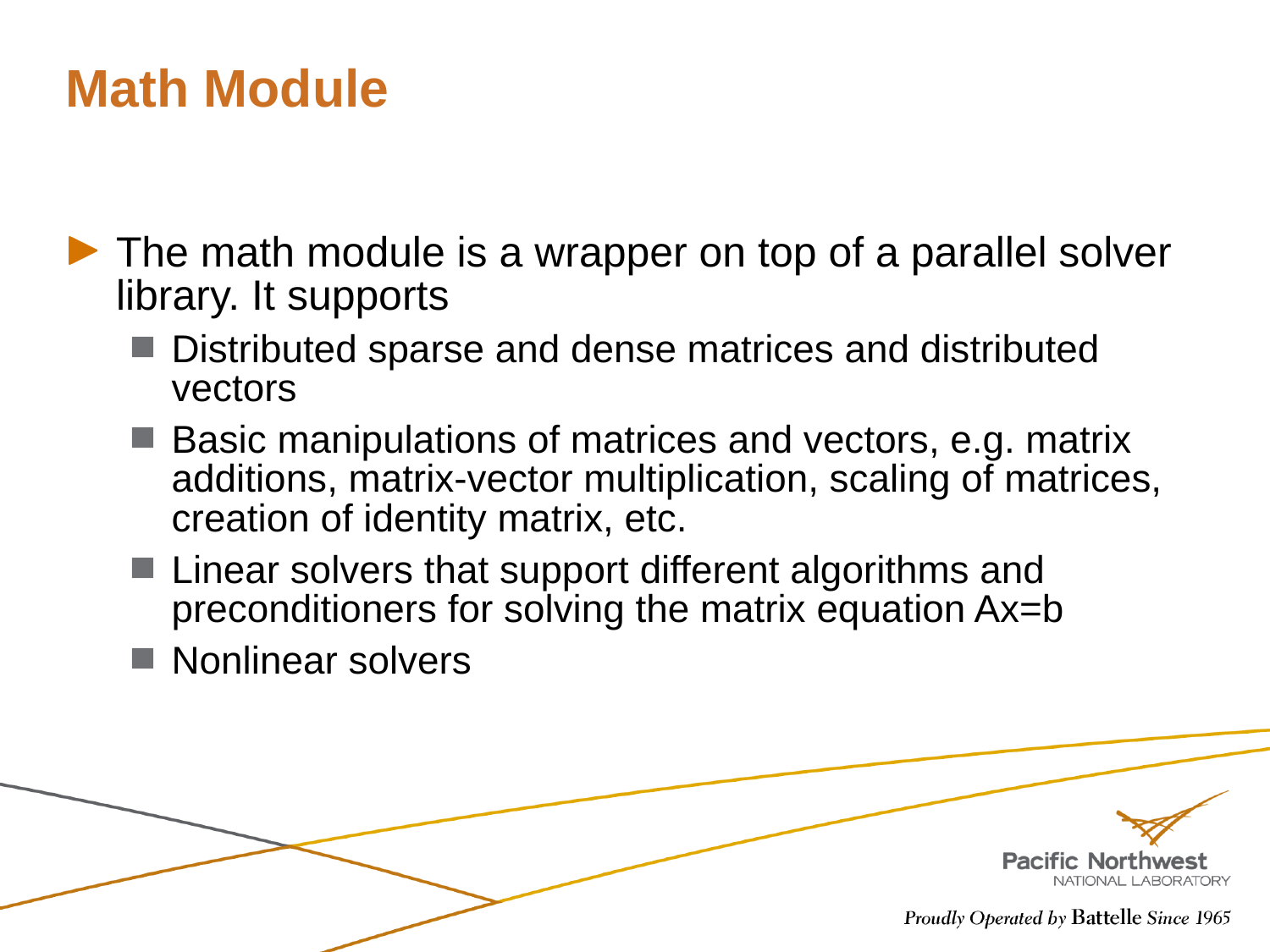

# Math Module
The math module is a wrapper on top of a parallel solver library. It supports
Distributed sparse and dense matrices and distributed vectors
Basic manipulations of matrices and vectors, e.g. matrix additions, matrix-vector multiplication, scaling of matrices, creation of identity matrix, etc.
Linear solvers that support different algorithms and preconditioners for solving the matrix equation Ax=b
Nonlinear solvers